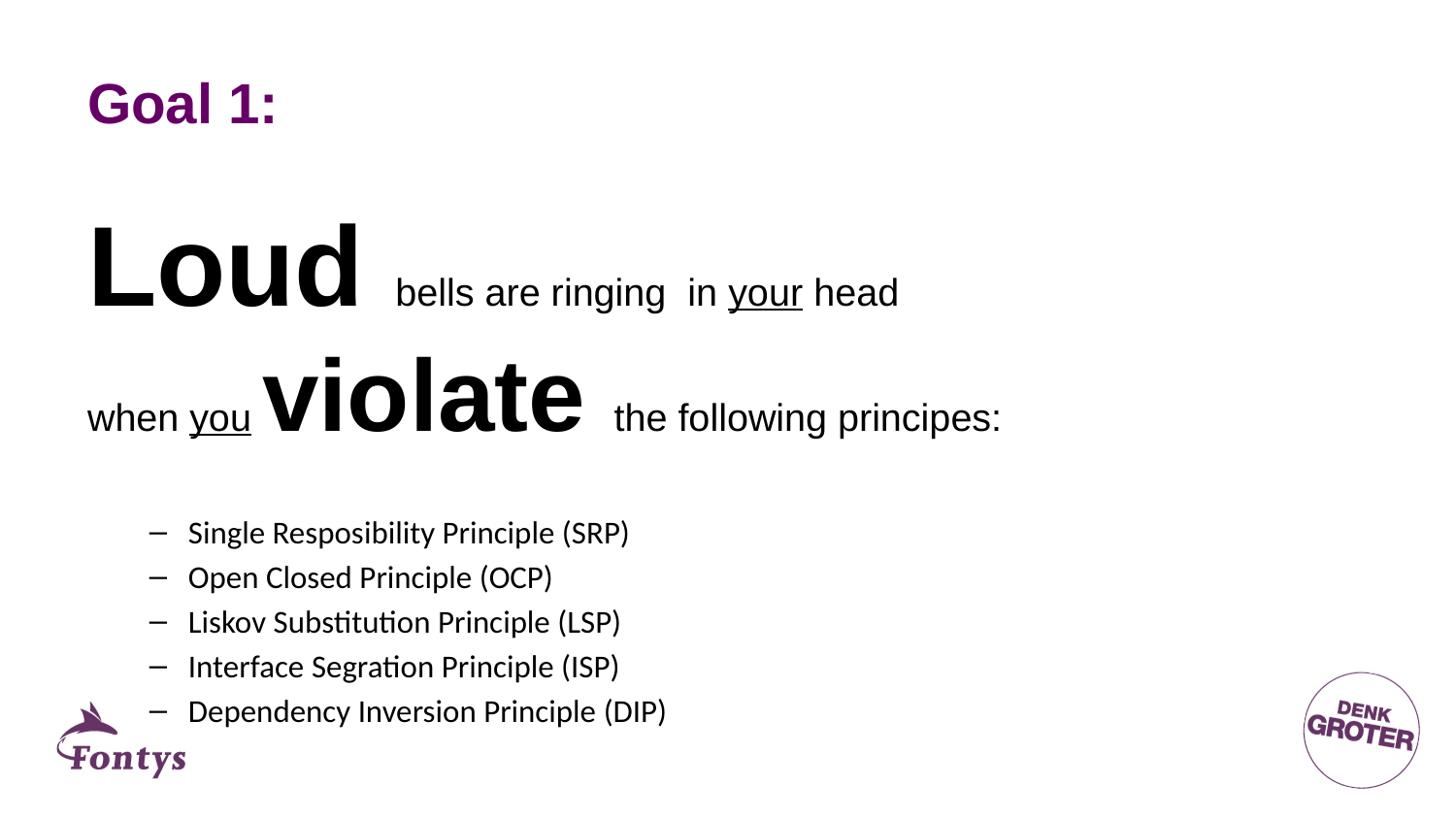

# Goal 1:
Loud bells are ringing  in your head
when you violate the following principes:

Single Resposibility Principle (SRP)
Open Closed Principle (OCP)
Liskov Substitution Principle (LSP)
Interface Segration Principle (ISP)
Dependency Inversion Principle (DIP)